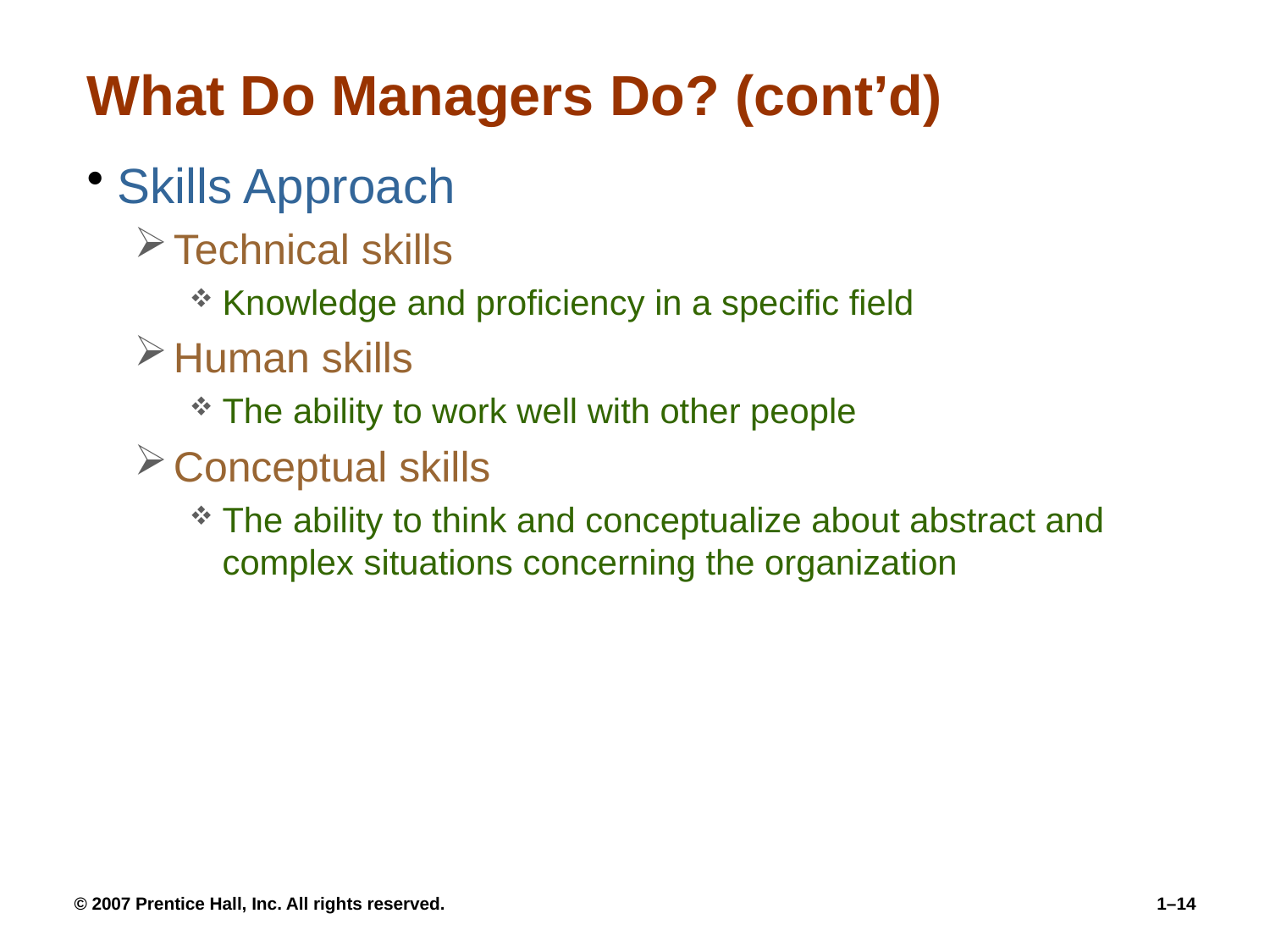

# What Do Managers Do? (cont’d)
Skills Approach
Technical skills
Knowledge and proficiency in a specific field
Human skills
The ability to work well with other people
Conceptual skills
The ability to think and conceptualize about abstract and complex situations concerning the organization
© 2007 Prentice Hall, Inc. All rights reserved.
1–14